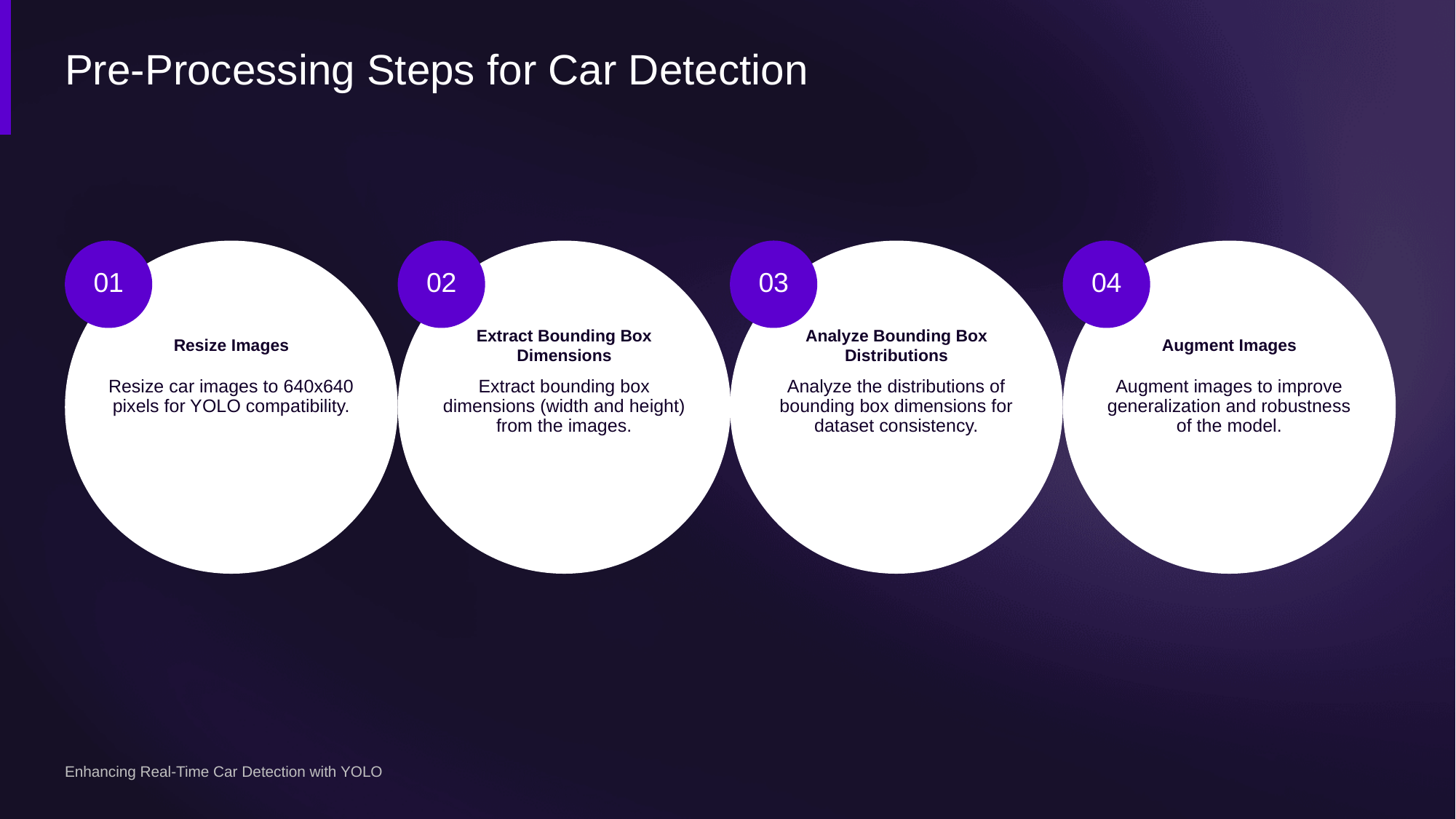

Pre-Processing Steps for Car Detection

01

02

03

04
Resize Images
Extract Bounding Box Dimensions
Analyze Bounding Box Distributions
Augment Images
Resize car images to 640x640 pixels for YOLO compatibility.
Extract bounding box dimensions (width and height) from the images.
Analyze the distributions of bounding box dimensions for dataset consistency.
Augment images to improve generalization and robustness of the model.

Enhancing Real-Time Car Detection with YOLO